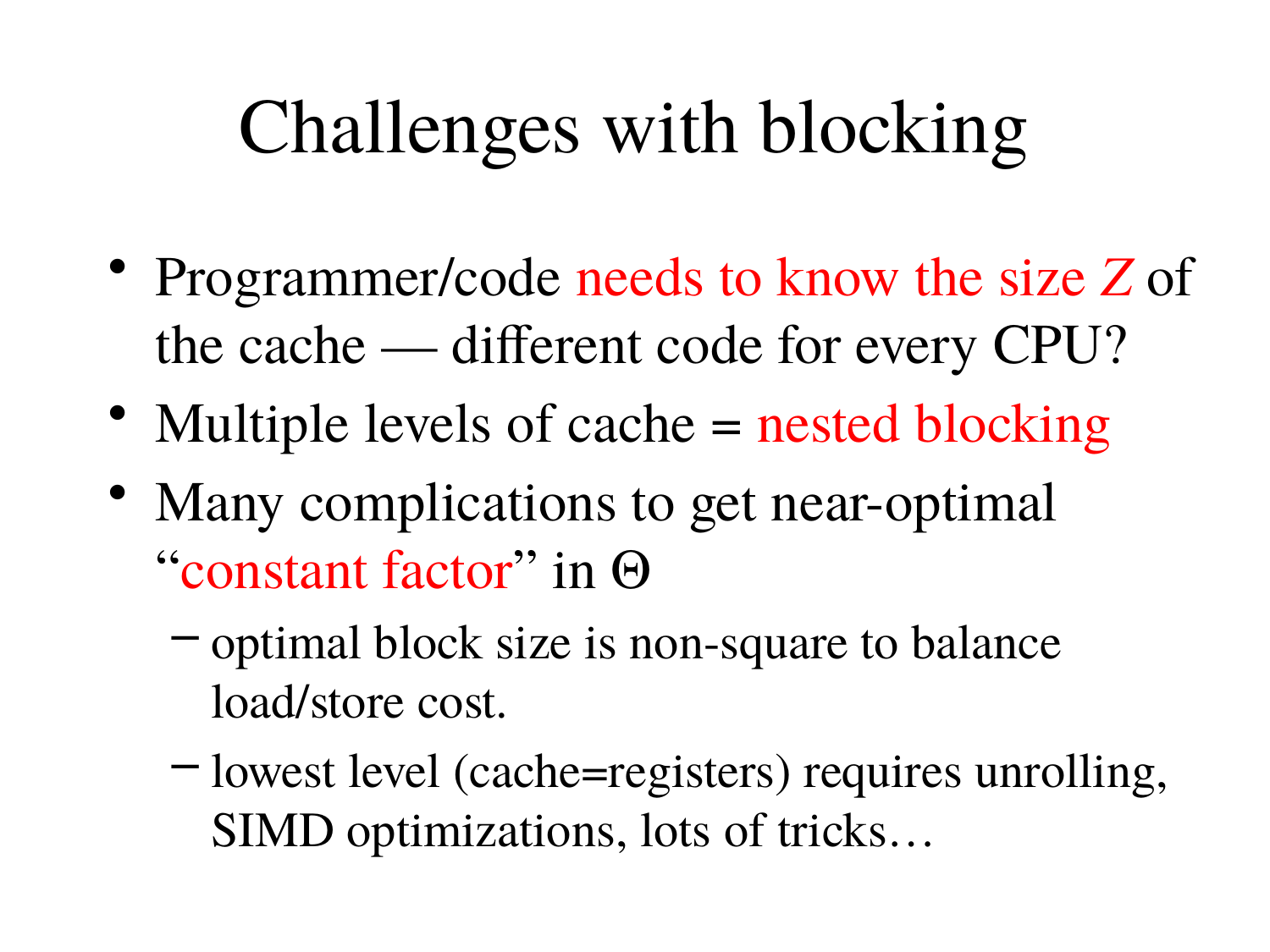

# Challenges with blocking
Programmer/code needs to know the size Z of the cache — different code for every CPU?
Multiple levels of cache = nested blocking
Many complications to get near-optimal “constant factor” in Θ
optimal block size is non-square to balance load/store cost.
lowest level (cache=registers) requires unrolling, SIMD optimizations, lots of tricks…